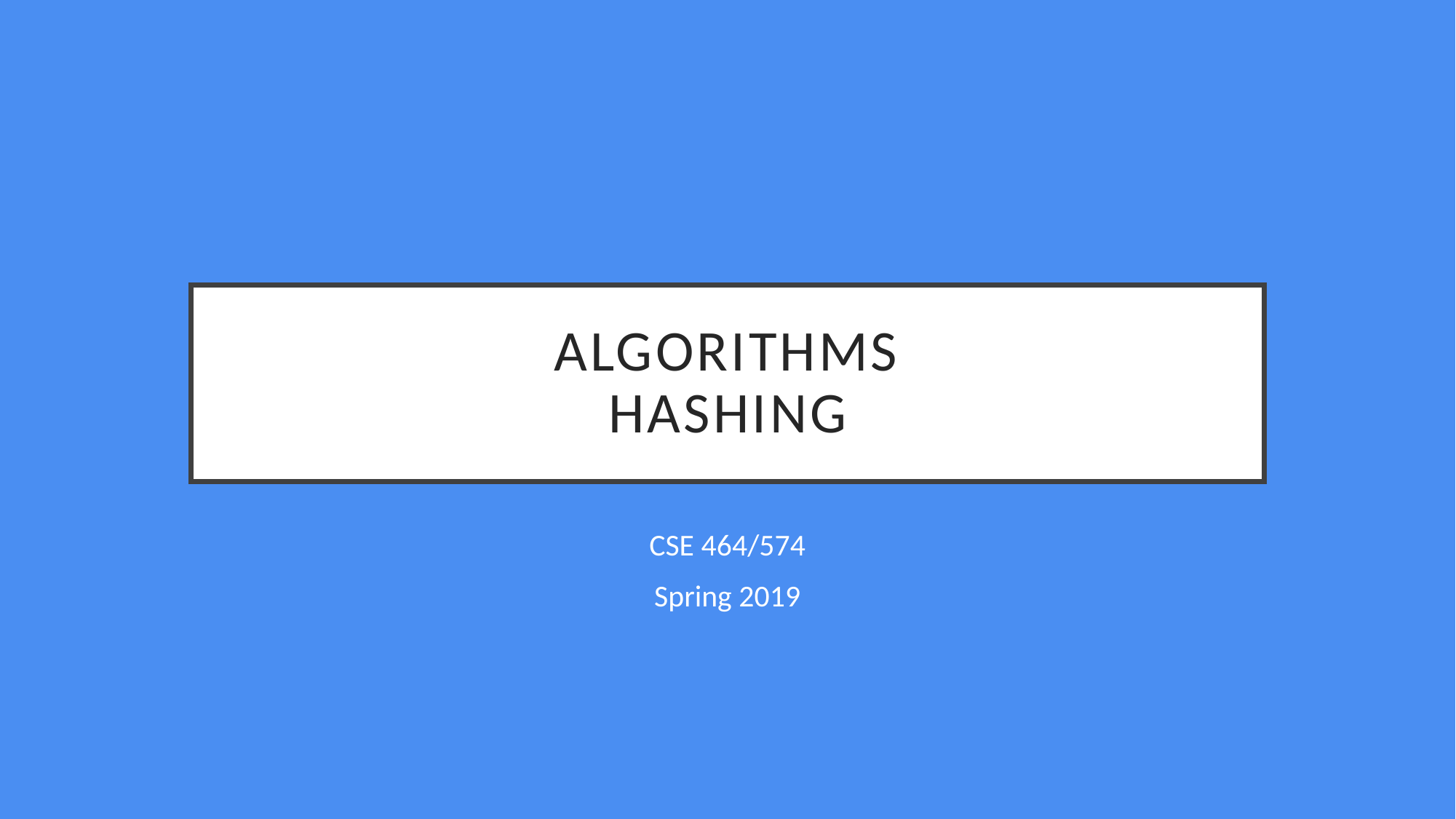

# Algorithms hashing
CSE 464/574
Spring 2019